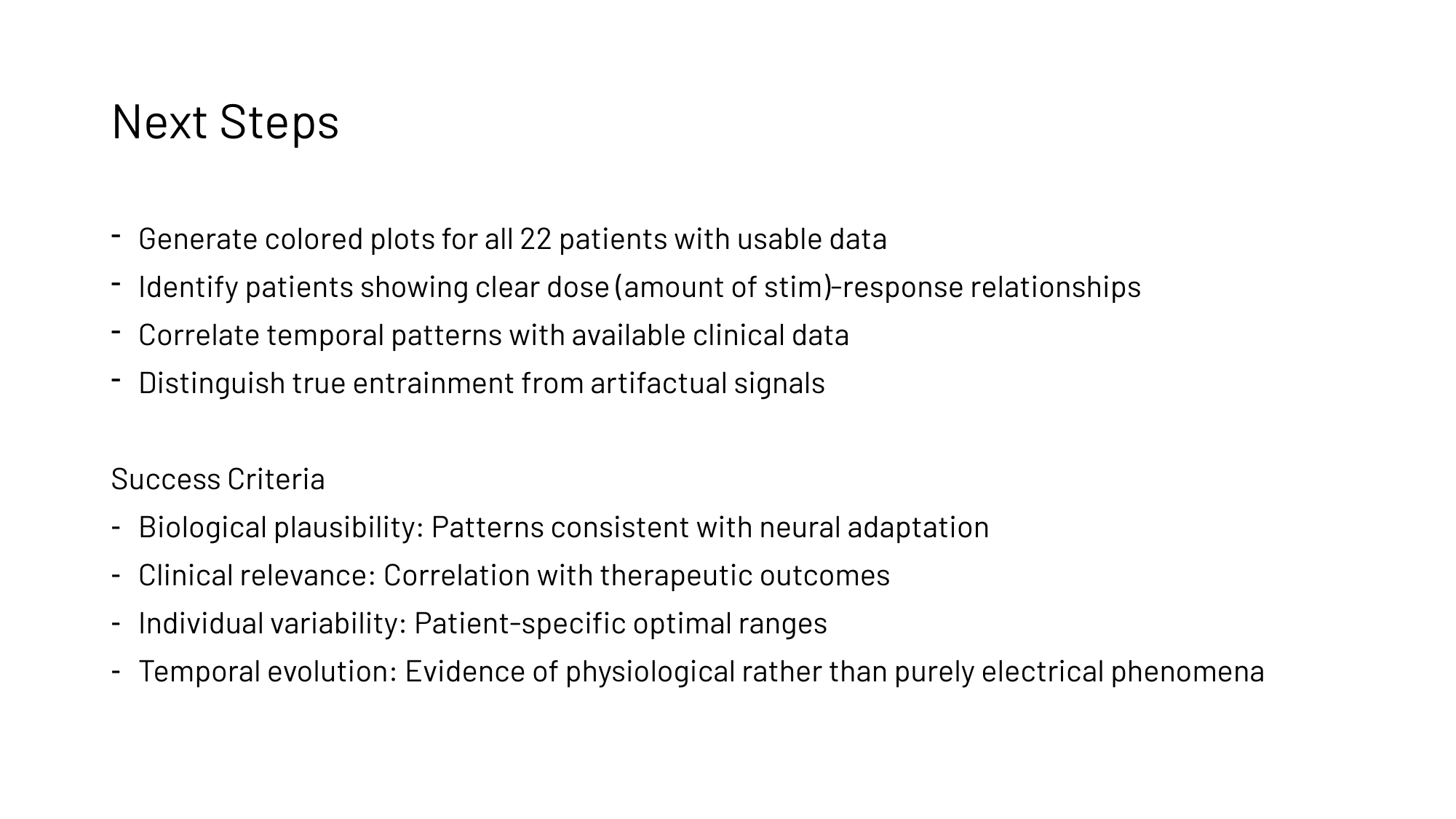

# Next Steps
Generate colored plots for all 22 patients with usable data
Identify patients showing clear dose (amount of stim)-response relationships
Correlate temporal patterns with available clinical data
Distinguish true entrainment from artifactual signals

Success Criteria
Biological plausibility: Patterns consistent with neural adaptation
Clinical relevance: Correlation with therapeutic outcomes
Individual variability: Patient-specific optimal ranges
Temporal evolution: Evidence of physiological rather than purely electrical phenomena